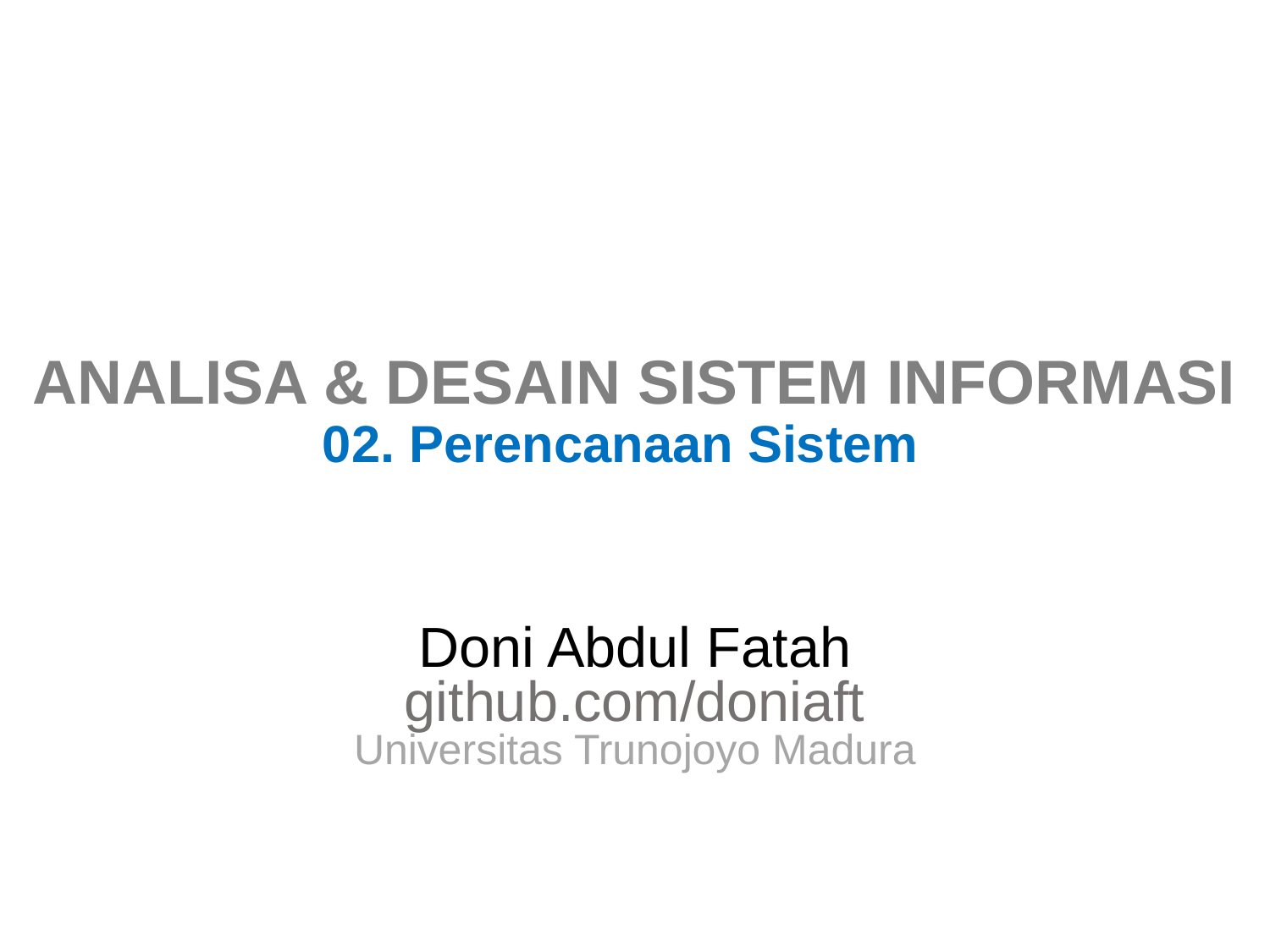

# ANALISA & DESAIN SISTEM INFORMASI 02. Perencanaan Sistem
Doni Abdul Fatah
github.com/doniaft
Universitas Trunojoyo Madura